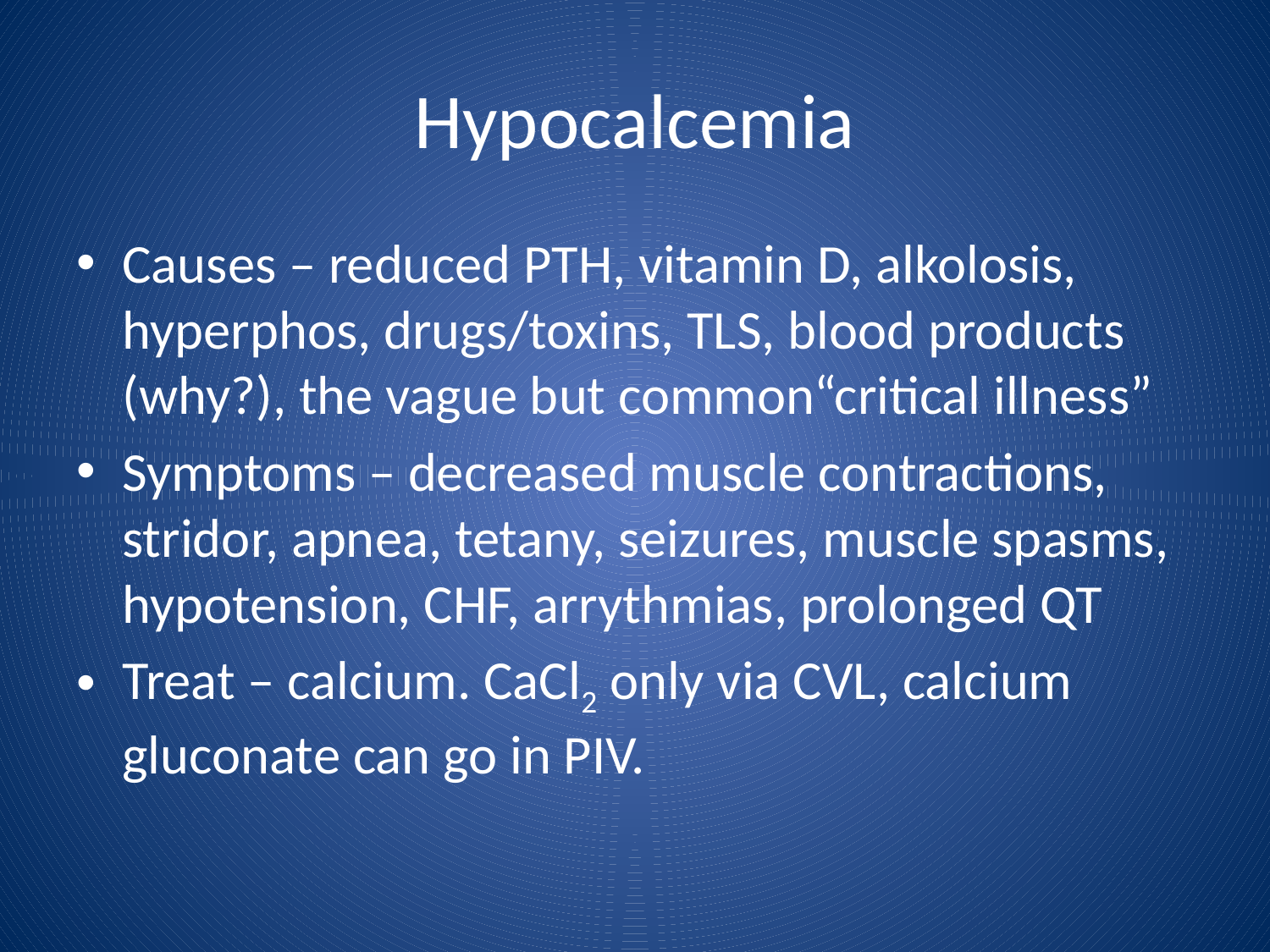

# Hypocalcemia
Causes – reduced PTH, vitamin D, alkolosis, hyperphos, drugs/toxins, TLS, blood products (why?), the vague but common“critical illness”
Symptoms – decreased muscle contractions, stridor, apnea, tetany, seizures, muscle spasms, hypotension, CHF, arrythmias, prolonged QT
Treat – calcium. CaCl2 only via CVL, calcium gluconate can go in PIV.